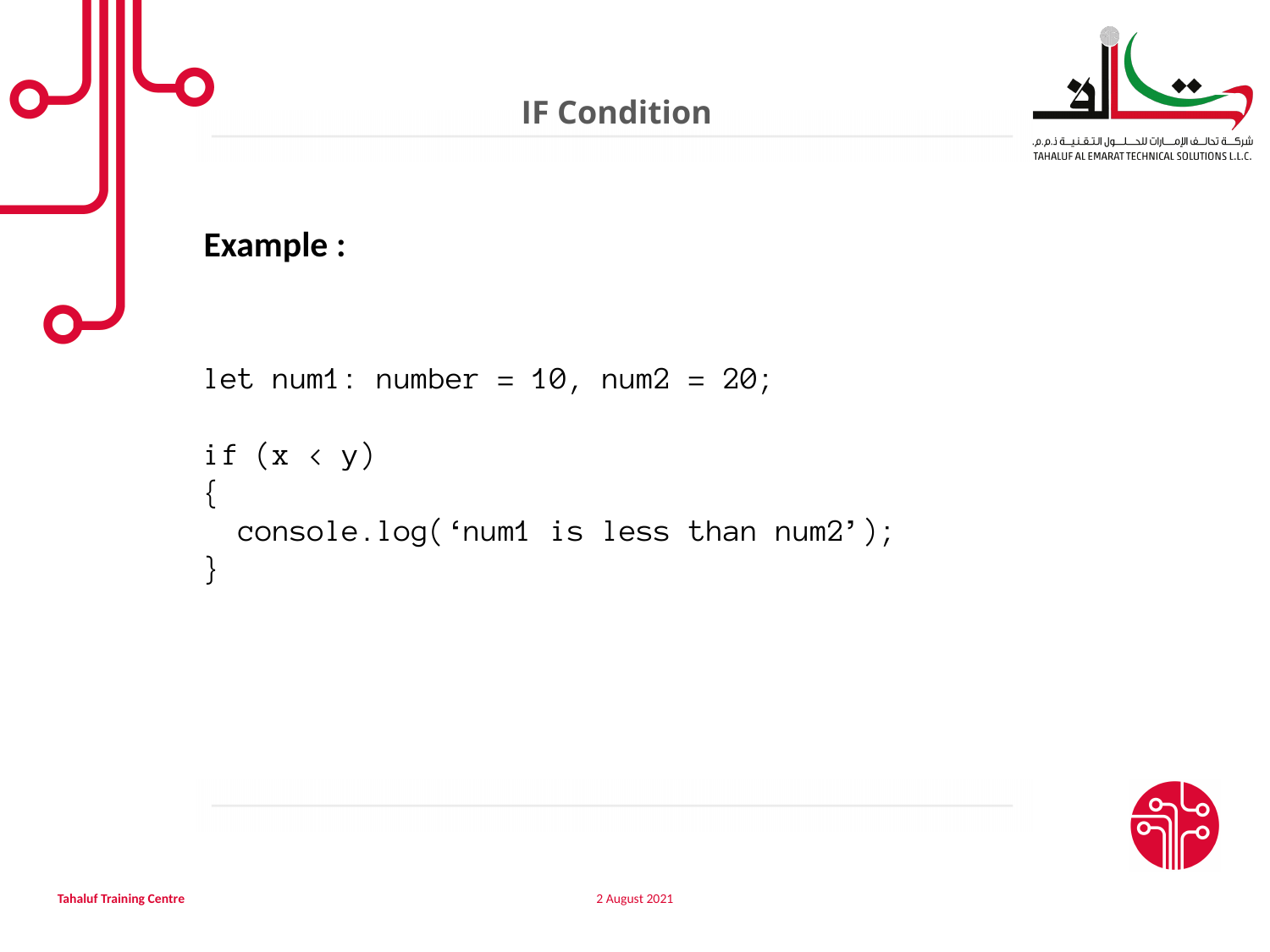

IF Condition
Example :

let num1: number = 10, num2 = 20;

if (x < y)
{
  console.log(‘num1 is less than num2’);
}